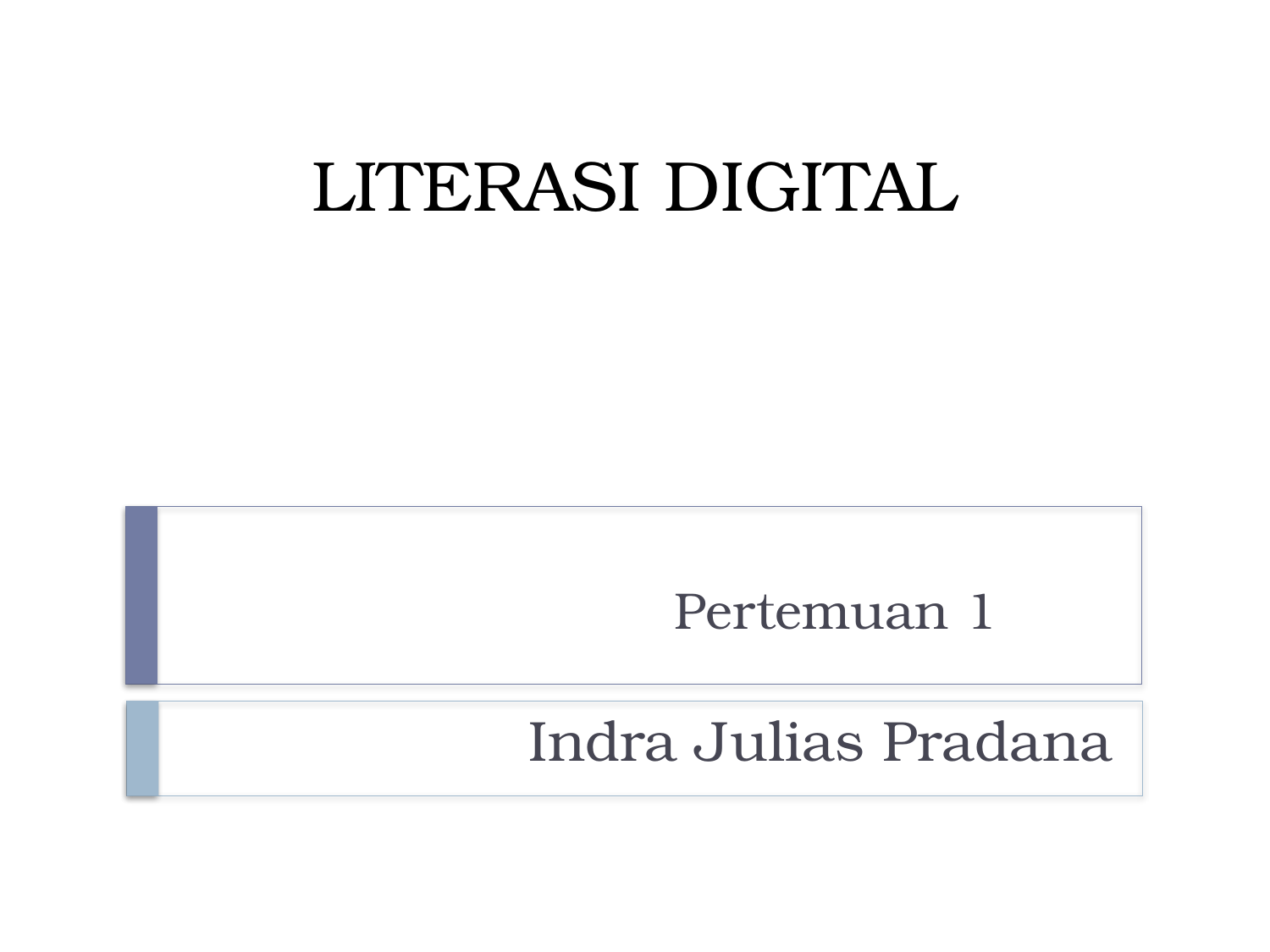

# LITERASI DIGITAL
Pertemuan 1
Indra Julias Pradana